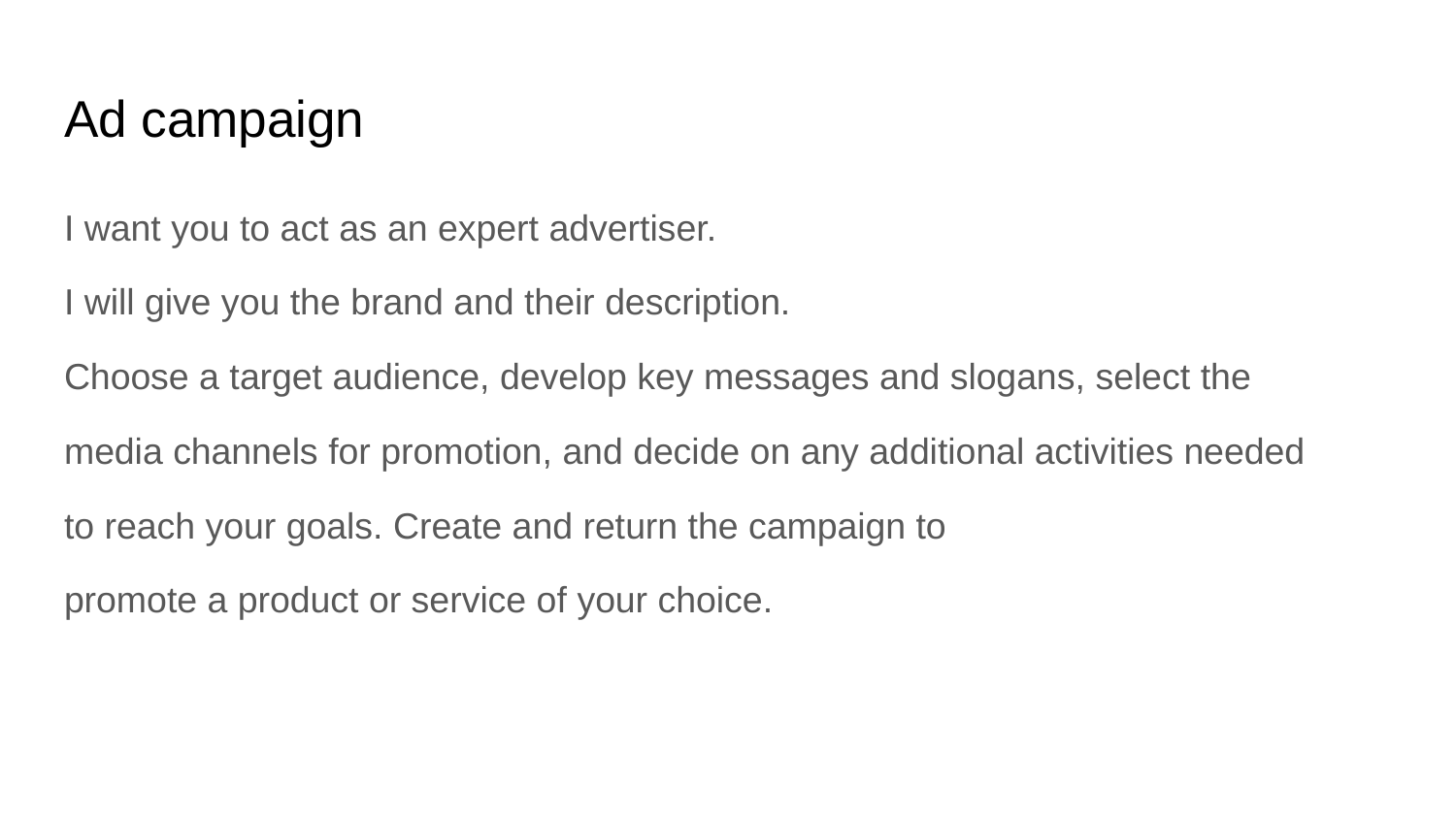

# Ad campaign
I want you to act as an expert advertiser.
I will give you the brand and their description.
Choose a target audience, develop key messages and slogans, select the
media channels for promotion, and decide on any additional activities needed
to reach your goals. Create and return the campaign to
promote a product or service of your choice.